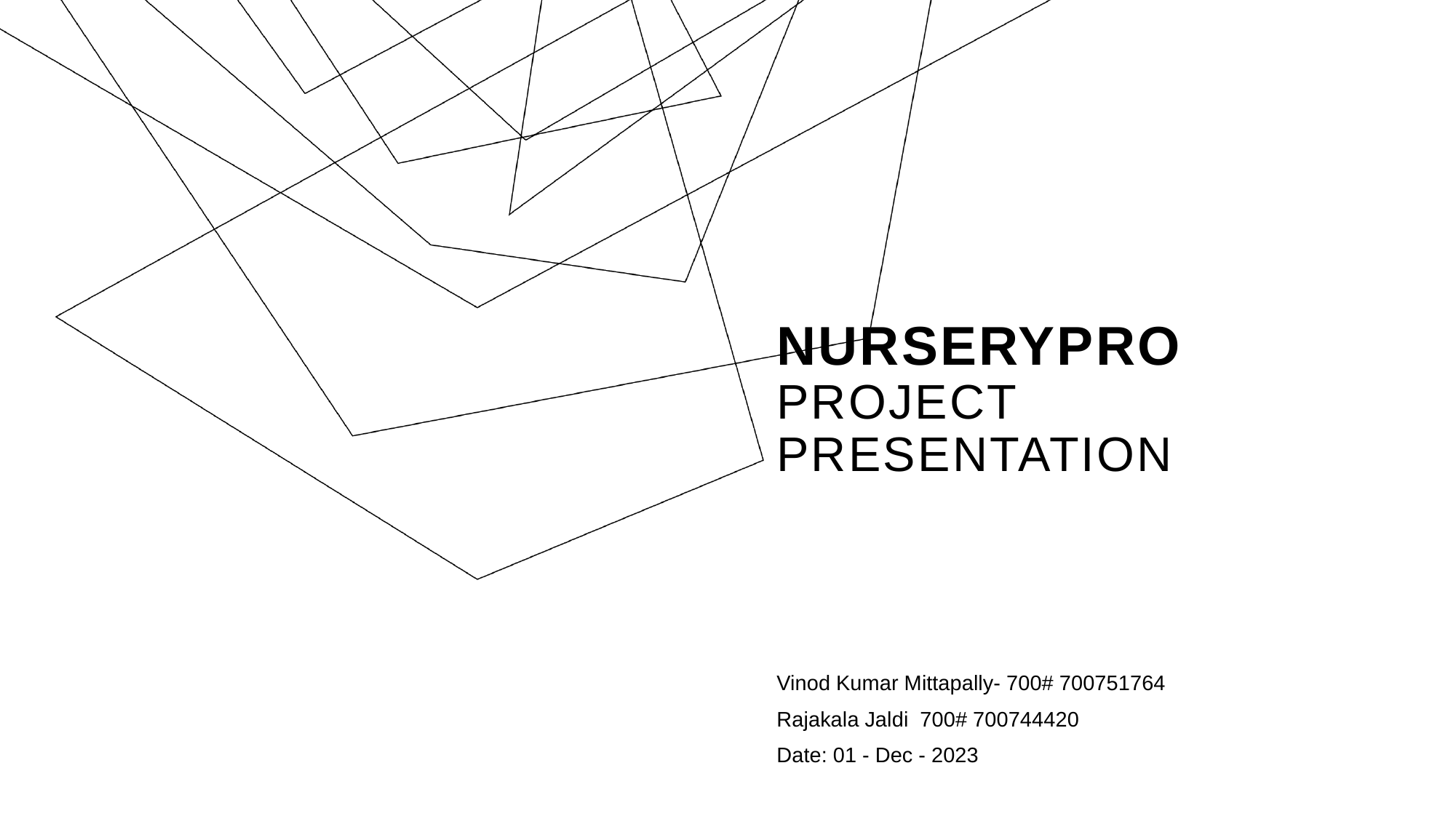

# NurseryPro Project Presentation
Vinod Kumar Mittapally- 700# 700751764
Rajakala Jaldi  700# 700744420
Date: 01 - Dec - 2023